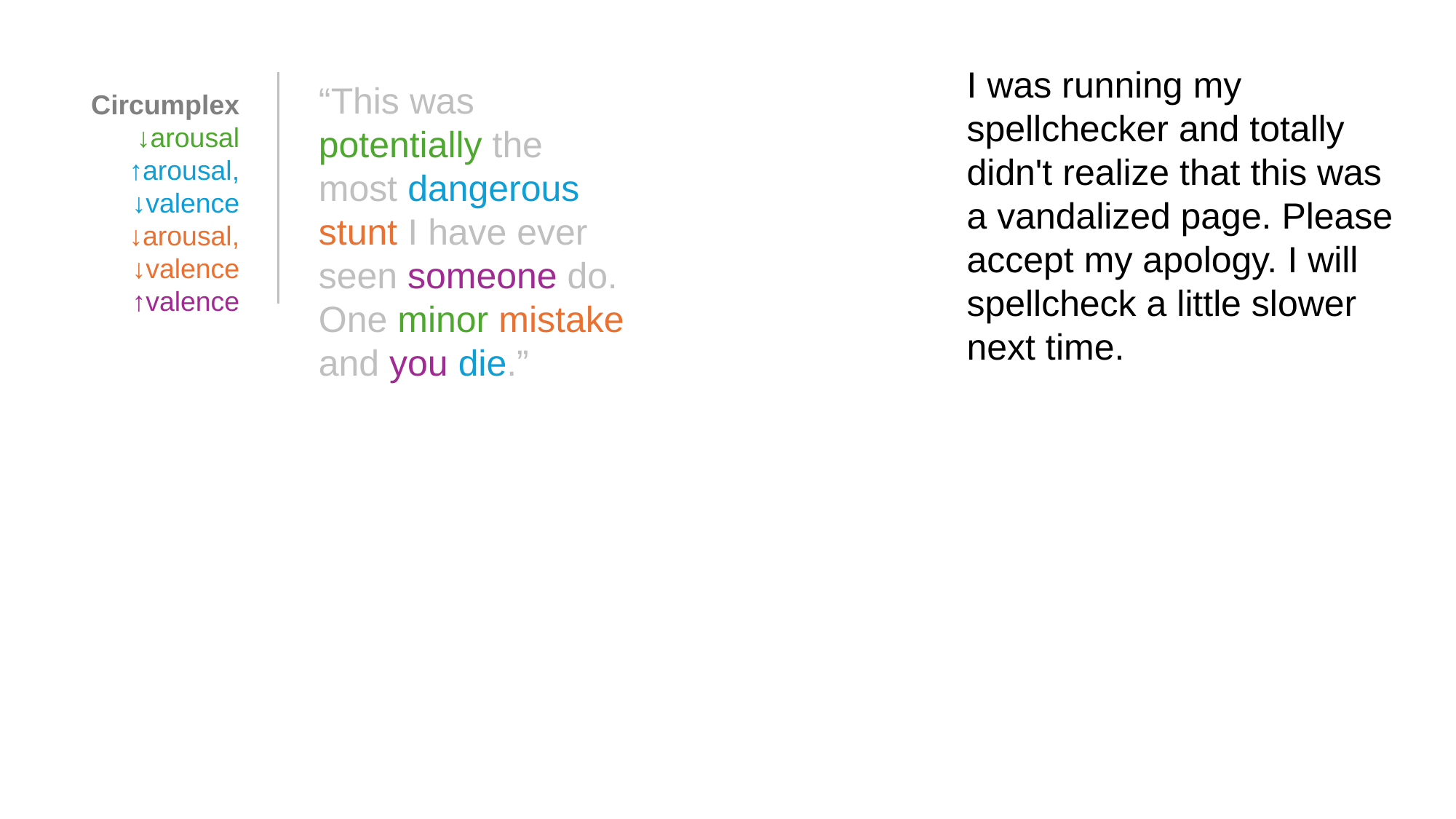

I was running my spellchecker and totally didn't realize that this was a vandalized page. Please accept my apology. I will spellcheck a little slower next time.
“This was potentially the most dangerous stunt I have ever seen someone do. One minor mistake and you die.”
Circumplex
↓arousal
↑arousal, ↓valence
↓arousal, ↓valence
↑valence